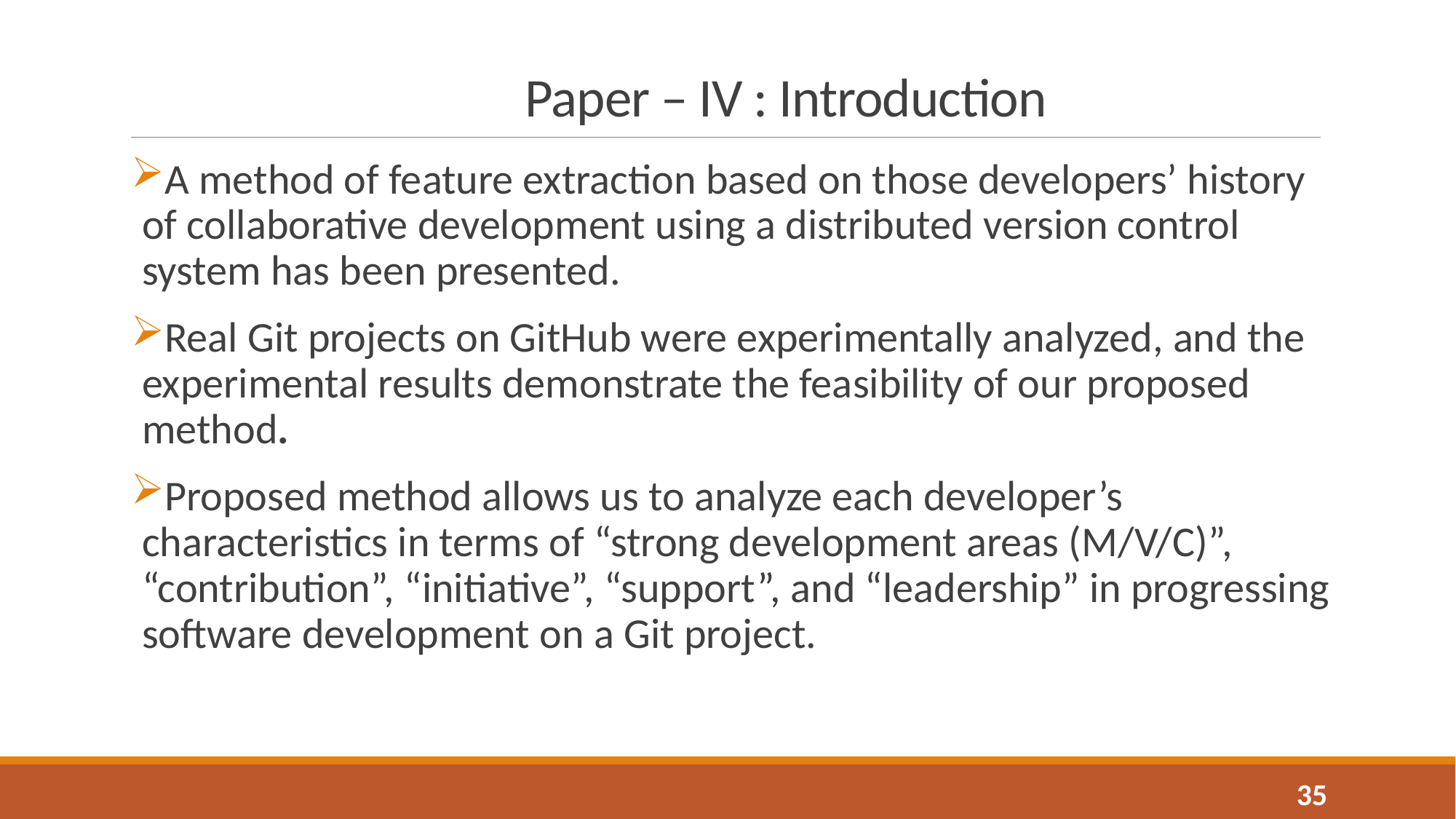

# Paper – IV : Introduction
A method of feature extraction based on those developers’ history of collaborative development using a distributed version control system has been presented.
Real Git projects on GitHub were experimentally analyzed, and the experimental results demonstrate the feasibility of our proposed method.
Proposed method allows us to analyze each developer’s characteristics in terms of “strong development areas (M/V/C)”, “contribution”, “initiative”, “support”, and “leadership” in progressing software development on a Git project.

35